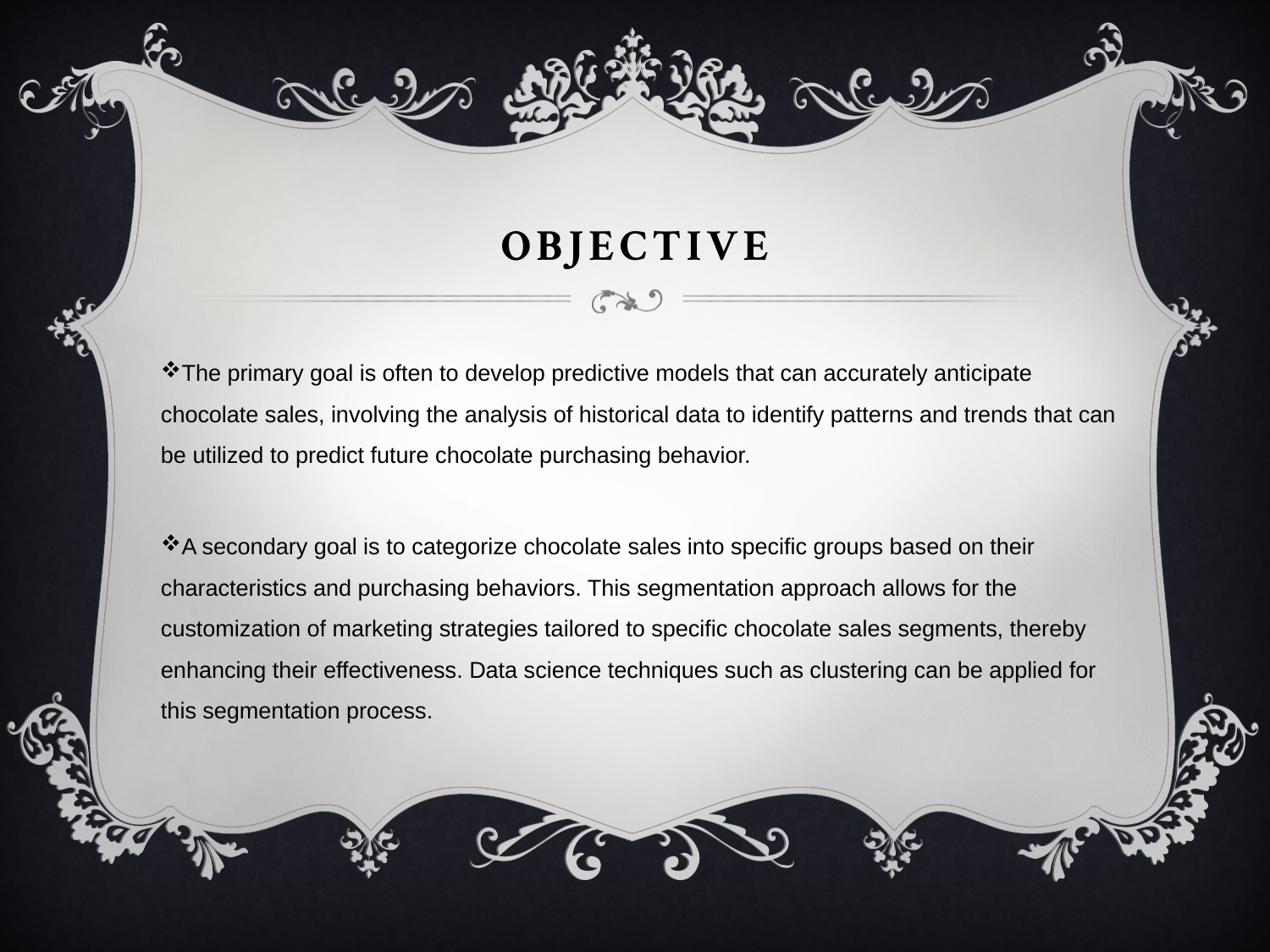

# OBJECTIVE
The primary goal is often to develop predictive models that can accurately anticipate chocolate sales, involving the analysis of historical data to identify patterns and trends that can be utilized to predict future chocolate purchasing behavior.

A secondary goal is to categorize chocolate sales into specific groups based on their characteristics and purchasing behaviors. This segmentation approach allows for the customization of marketing strategies tailored to specific chocolate sales segments, thereby enhancing their effectiveness. Data science techniques such as clustering can be applied for this segmentation process.